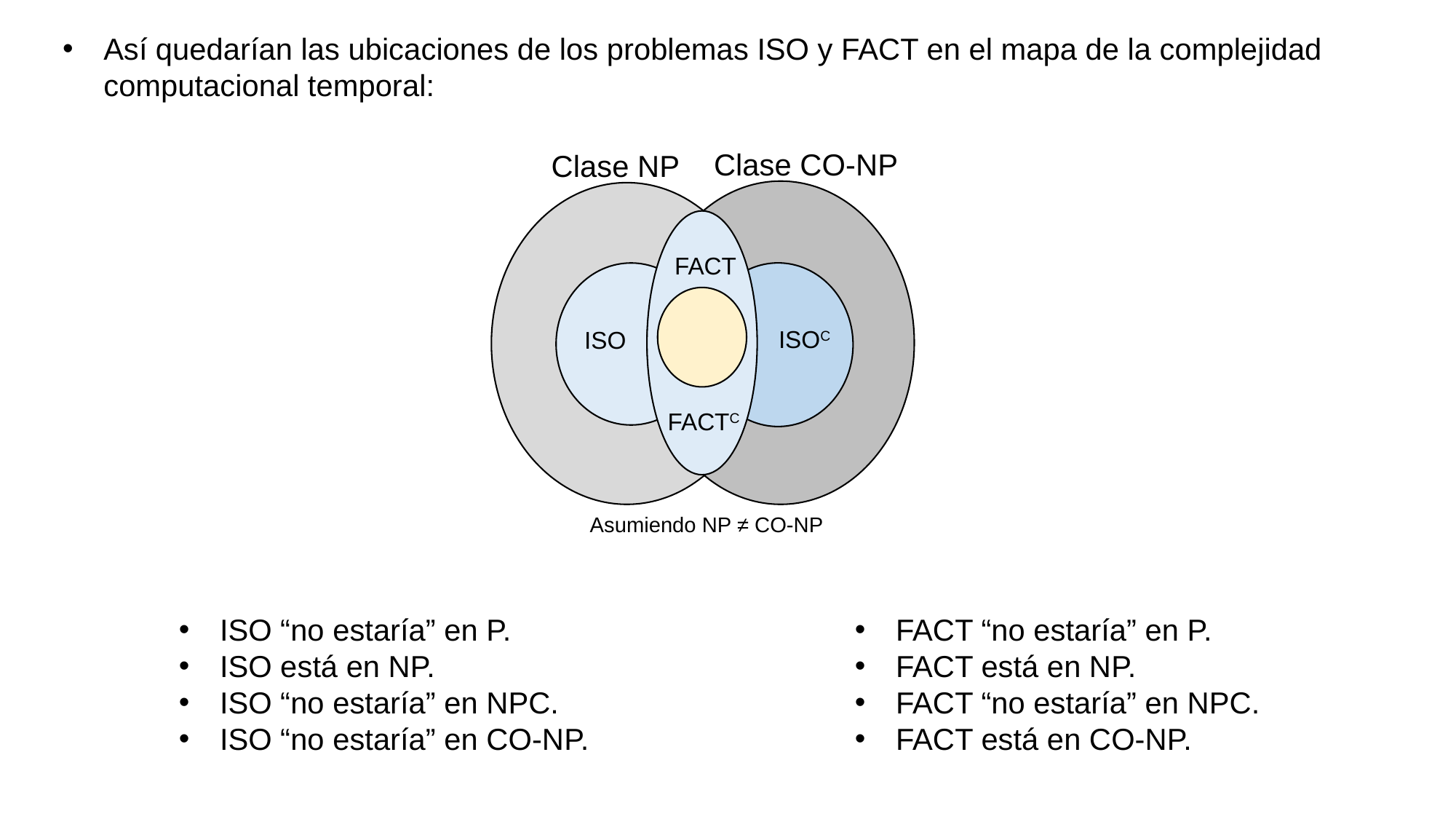

Así quedarían las ubicaciones de los problemas ISO y FACT en el mapa de la complejidad computacional temporal:
Clase CO-NP
Clase NP

FACTC
FACT

P
ISOC
ISO
FACTC
Asumiendo NP ≠ CO-NP
ISO “no estaría” en P.
ISO está en NP.
ISO “no estaría” en NPC.
ISO “no estaría” en CO-NP.
FACT “no estaría” en P.
FACT está en NP.
FACT “no estaría” en NPC.
FACT está en CO-NP.